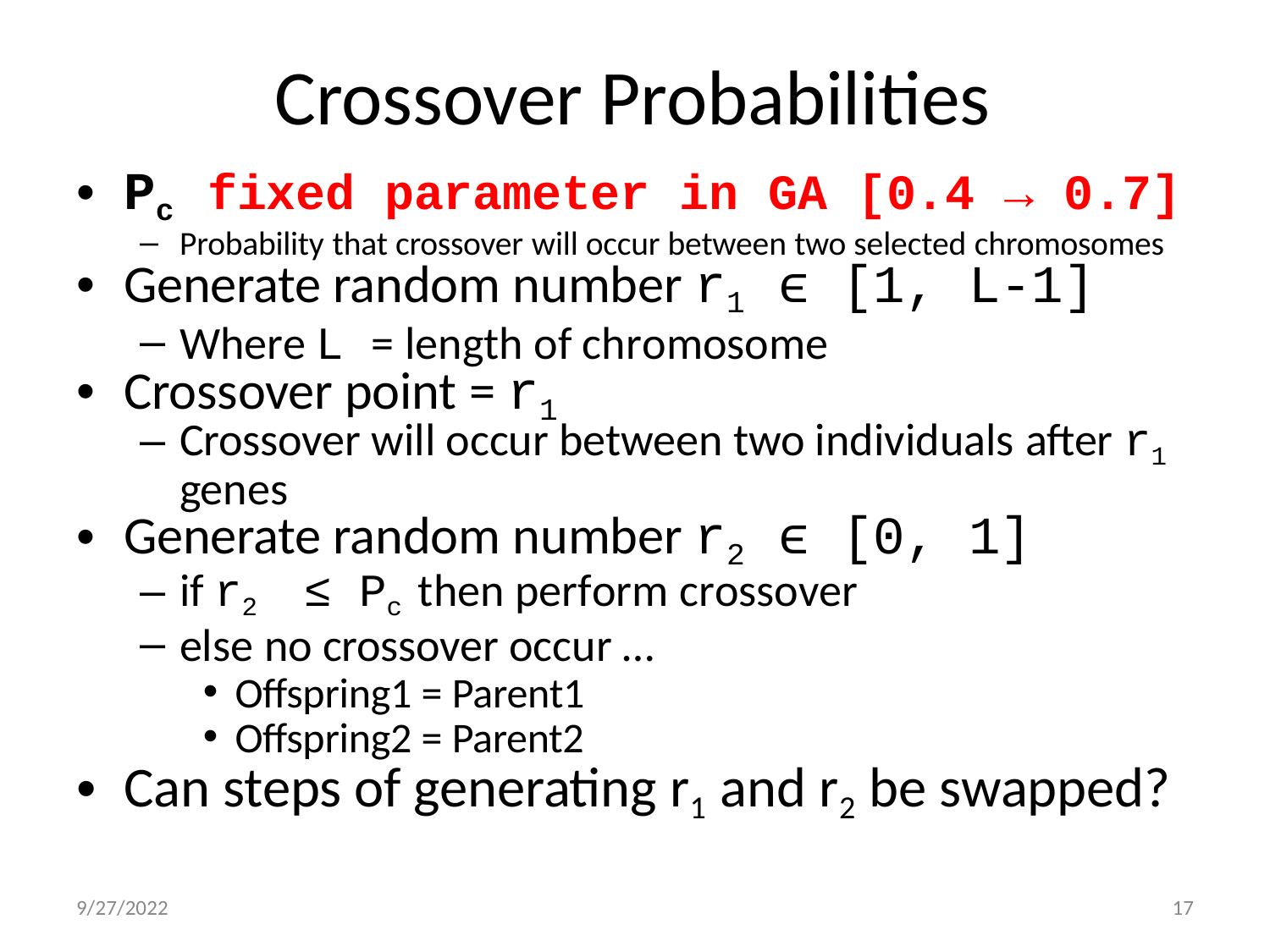

# Crossover Probabilities
Pc fixed parameter in GA [0.4 → 0.7]
Probability that crossover will occur between two selected chromosomes
Generate random number r1 ϵ [1, L-1]
Where L = length of chromosome
Crossover point = r1
Crossover will occur between two individuals after r1
genes
Generate random number r2 ϵ [0, 1]
if r2	≤ Pc then perform crossover
else no crossover occur …
Offspring1 = Parent1
Offspring2 = Parent2
Can steps of generating r1 and r2 be swapped?
17
9/27/2022